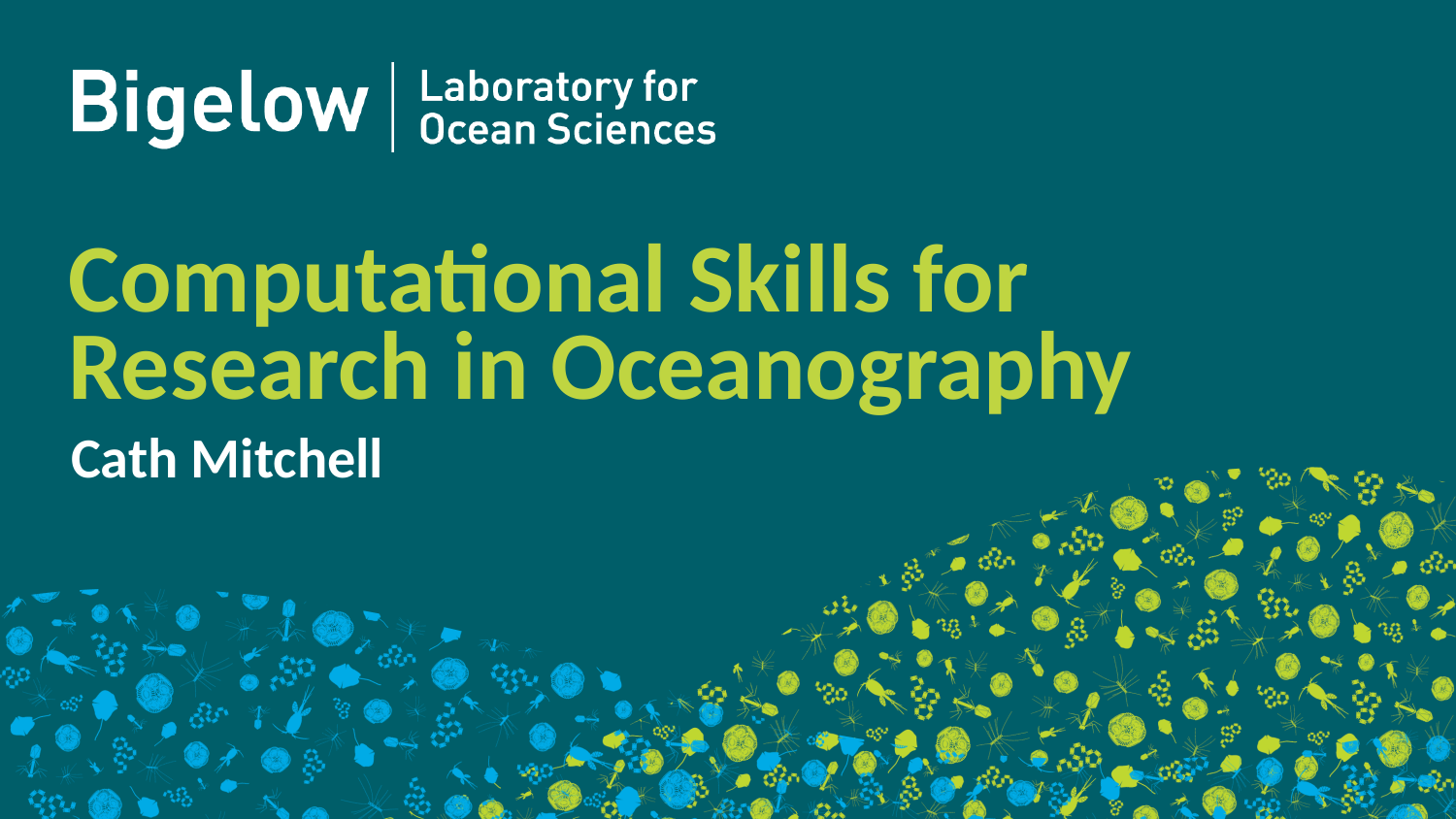

Computational Skills for Research in Oceanography
Cath Mitchell